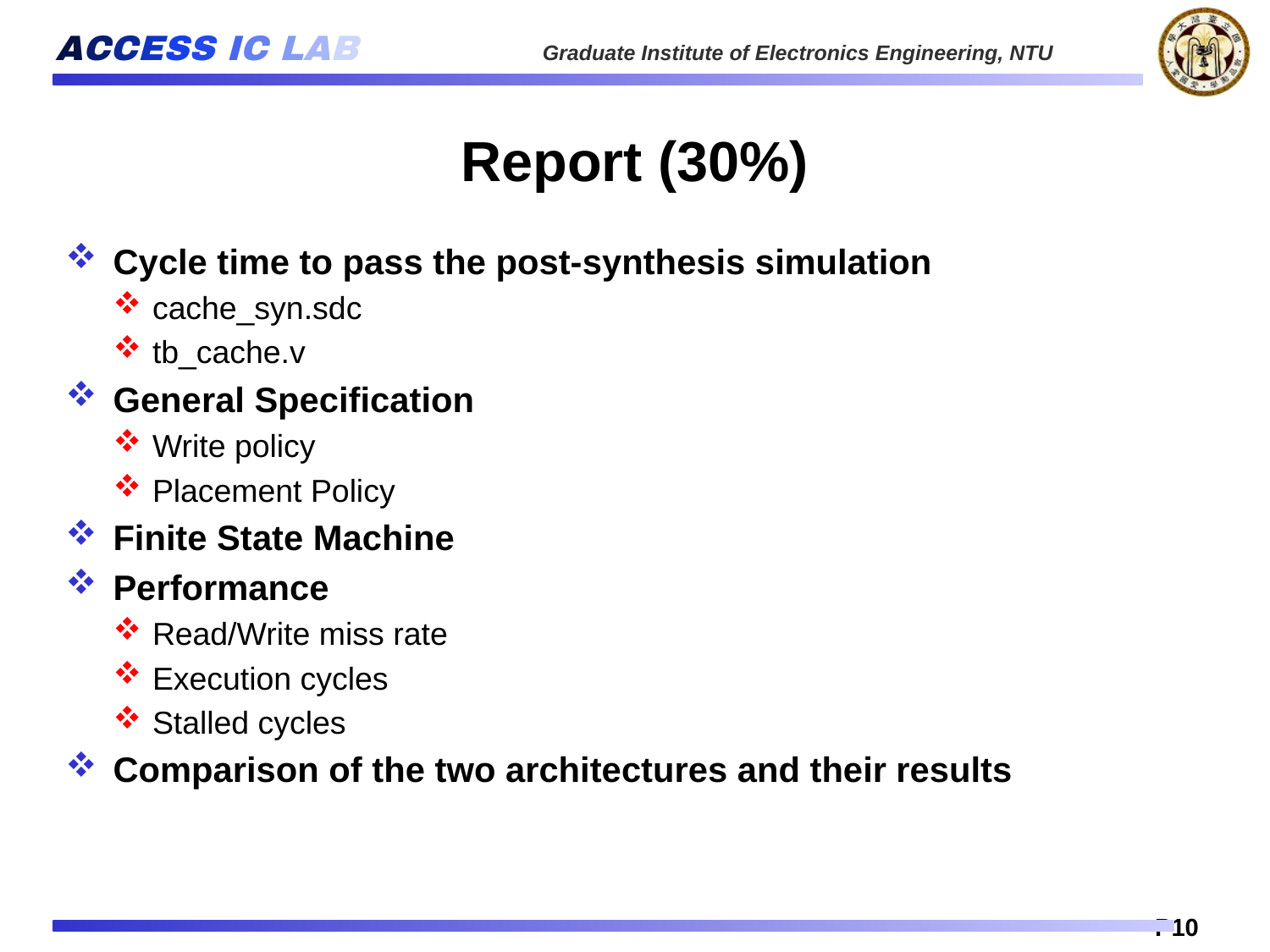

# Report (30%)
Cycle time to pass the post-synthesis simulation
cache_syn.sdc
tb_cache.v
General Specification
Write policy
Placement Policy
Finite State Machine
Performance
Read/Write miss rate
Execution cycles
Stalled cycles
Comparison of the two architectures and their results